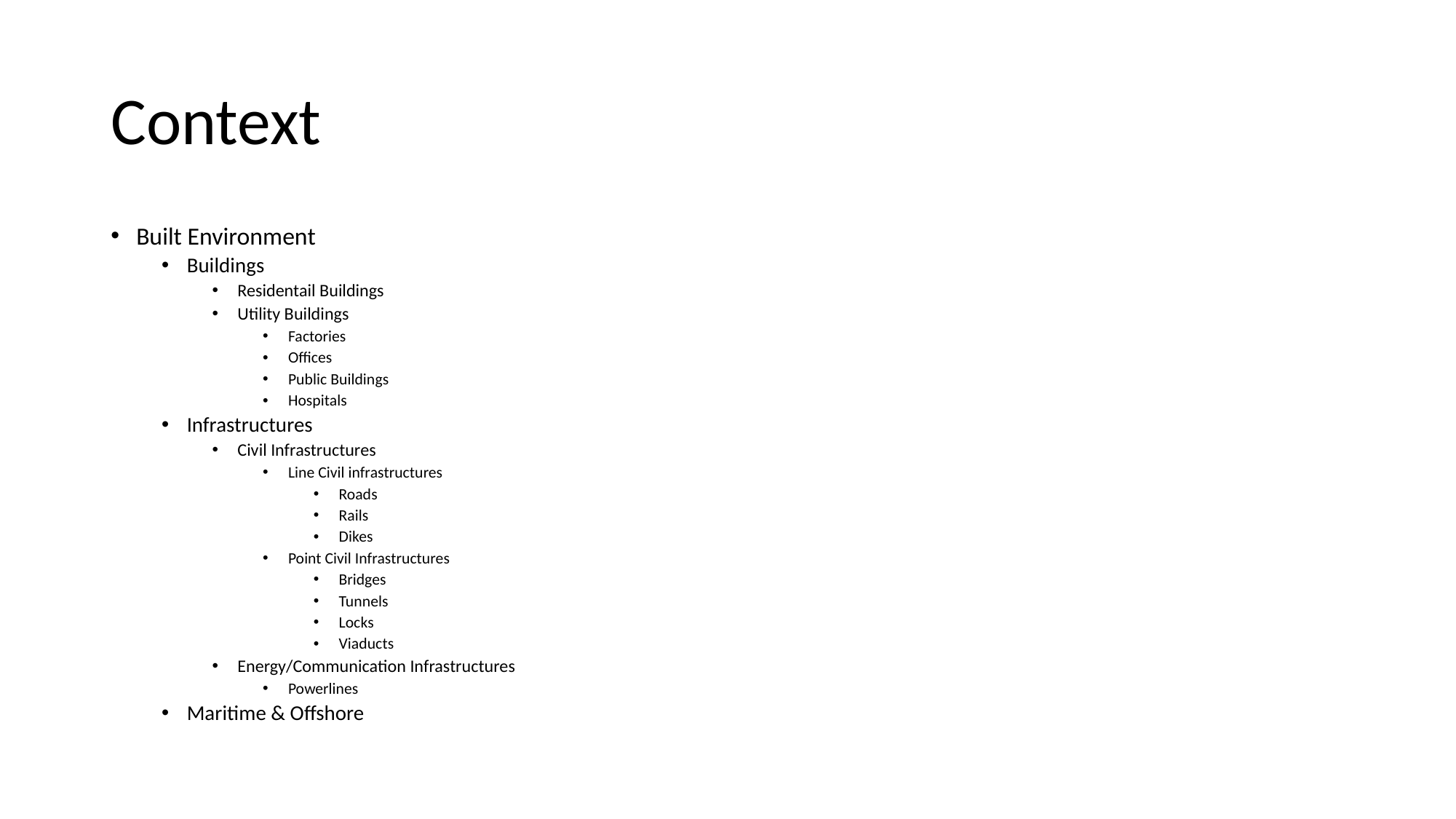

# Context
Built Environment
Buildings
Residentail Buildings
Utility Buildings
Factories
Offices
Public Buildings
Hospitals
Infrastructures
Civil Infrastructures
Line Civil infrastructures
Roads
Rails
Dikes
Point Civil Infrastructures
Bridges
Tunnels
Locks
Viaducts
Energy/Communication Infrastructures
Powerlines
Maritime & Offshore